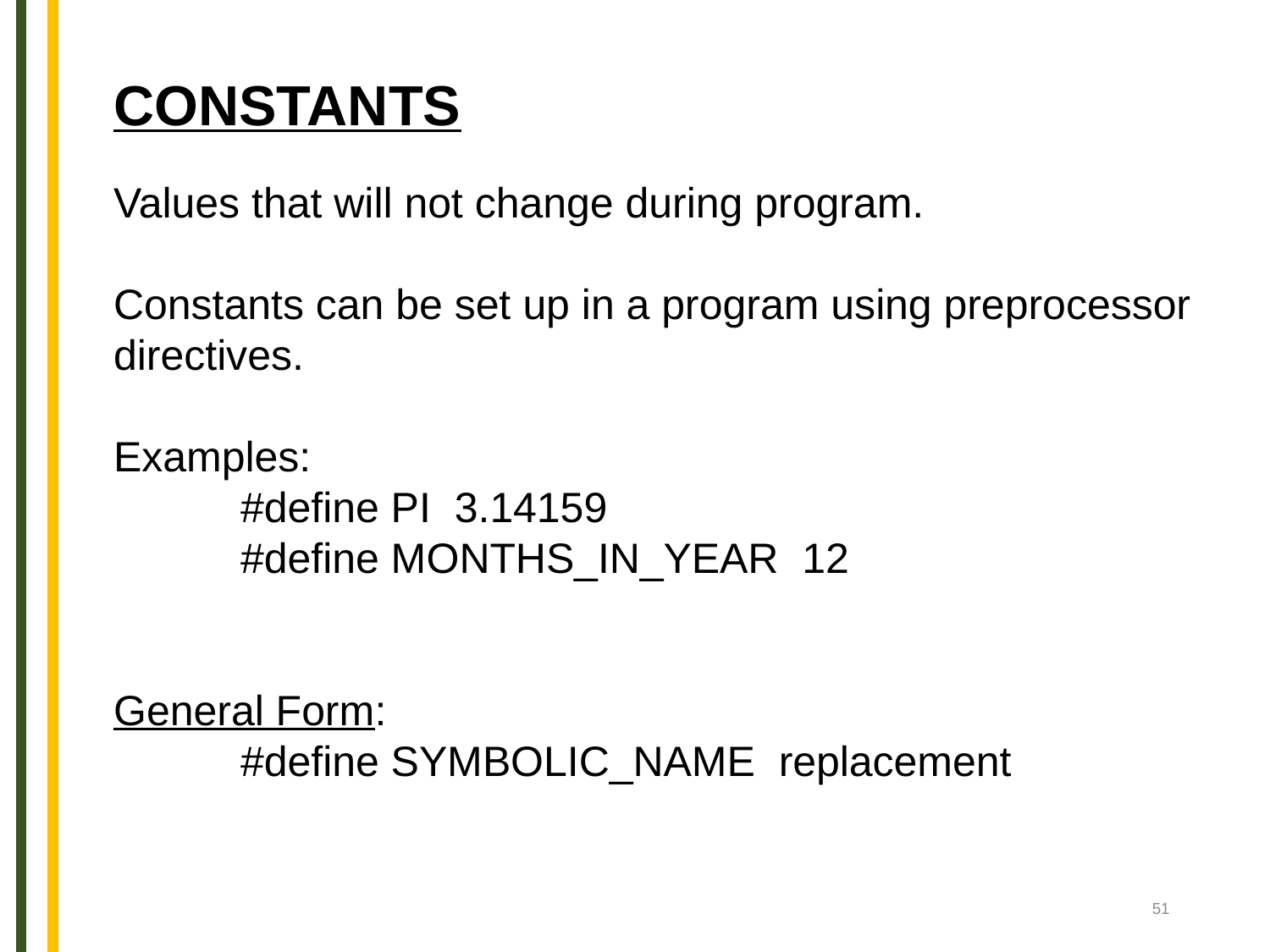

CONSTANTS

Values that will not change during program.

Constants can be set up in a program using preprocessor
directives.

Examples:
	#define PI  3.14159
	#define MONTHS_IN_YEAR  12

General Form:
	#define SYMBOLIC_NAME  replacement

51